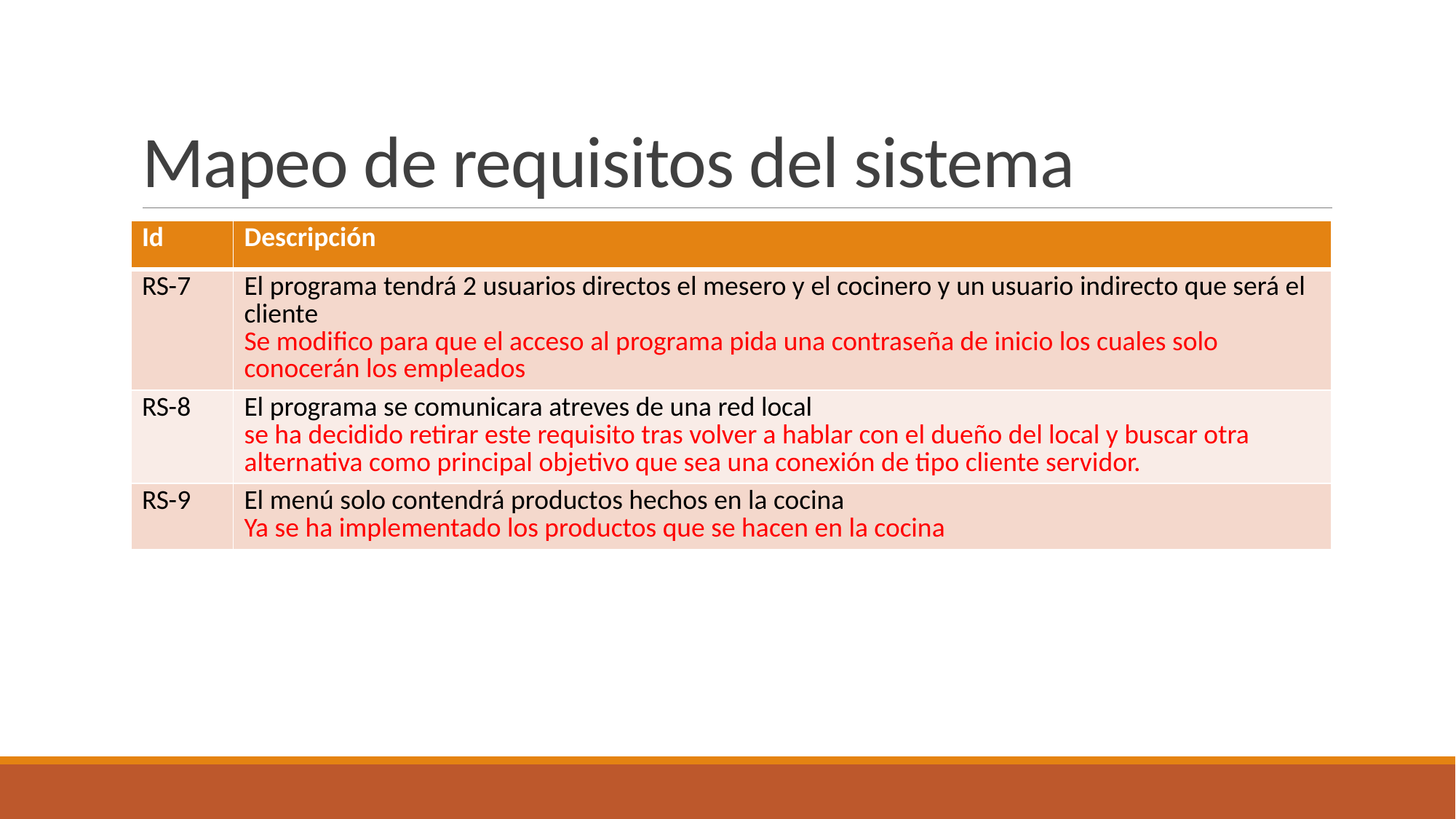

# Mapeo de requisitos del sistema
| Id | Descripción |
| --- | --- |
| RS-7 | El programa tendrá 2 usuarios directos el mesero y el cocinero y un usuario indirecto que será el cliente Se modifico para que el acceso al programa pida una contraseña de inicio los cuales solo conocerán los empleados |
| RS-8 | El programa se comunicara atreves de una red local se ha decidido retirar este requisito tras volver a hablar con el dueño del local y buscar otra alternativa como principal objetivo que sea una conexión de tipo cliente servidor. |
| RS-9 | El menú solo contendrá productos hechos en la cocina Ya se ha implementado los productos que se hacen en la cocina |